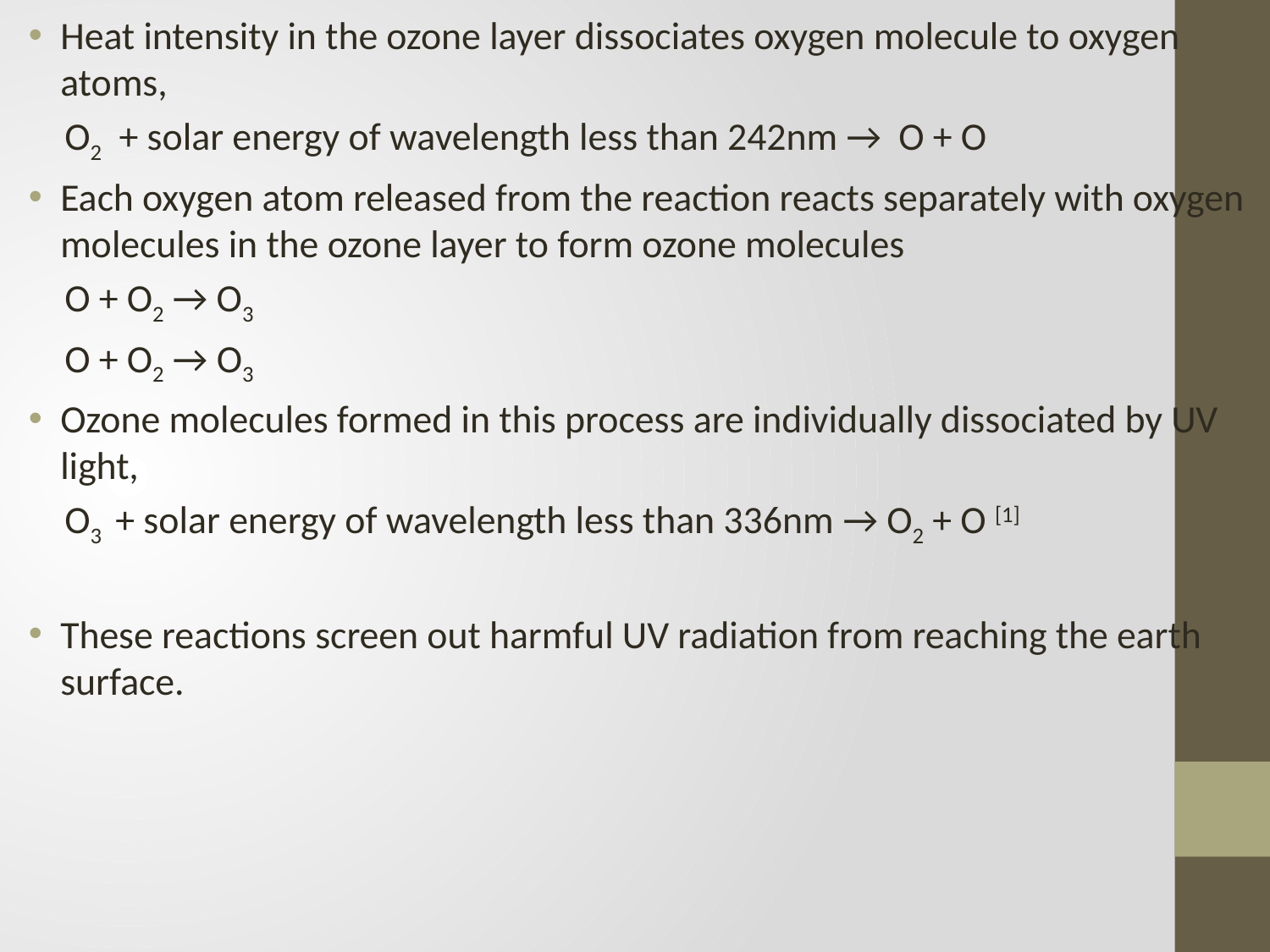

Heat intensity in the ozone layer dissociates oxygen molecule to oxygen atoms,
      O2  + solar energy of wavelength less than 242nm →  O + O
Each oxygen atom released from the reaction reacts separately with oxygen molecules in the ozone layer to form ozone molecules
      O + O2 → O3
      O + O2 → O3
Ozone molecules formed in this process are individually dissociated by UV light,
      O3  + solar energy of wavelength less than 336nm → O2 + O [1]

These reactions screen out harmful UV radiation from reaching the earth surface.